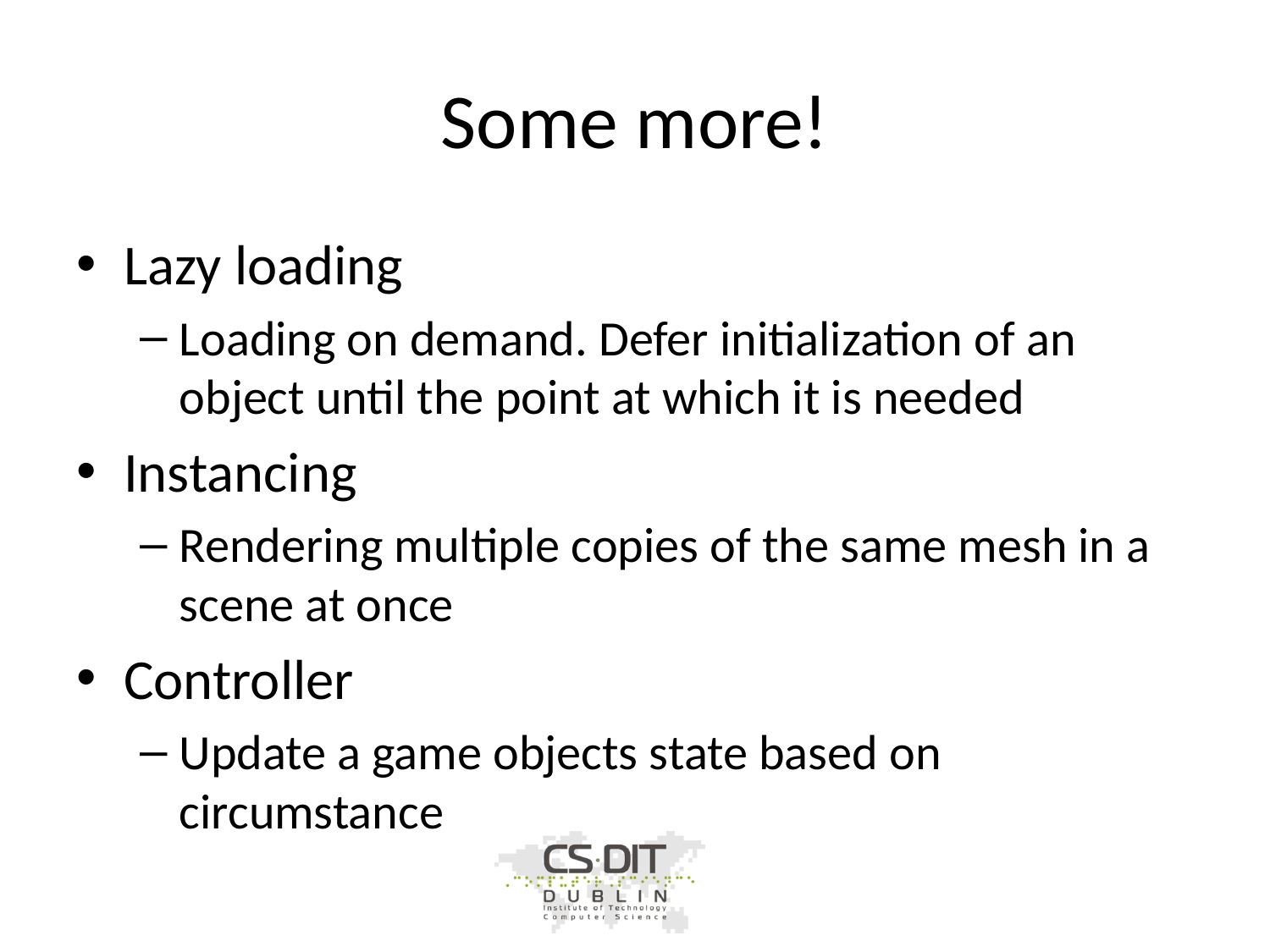

# Some more!
Lazy loading
Loading on demand. Defer initialization of an object until the point at which it is needed
Instancing
Rendering multiple copies of the same mesh in a scene at once
Controller
Update a game objects state based on circumstance